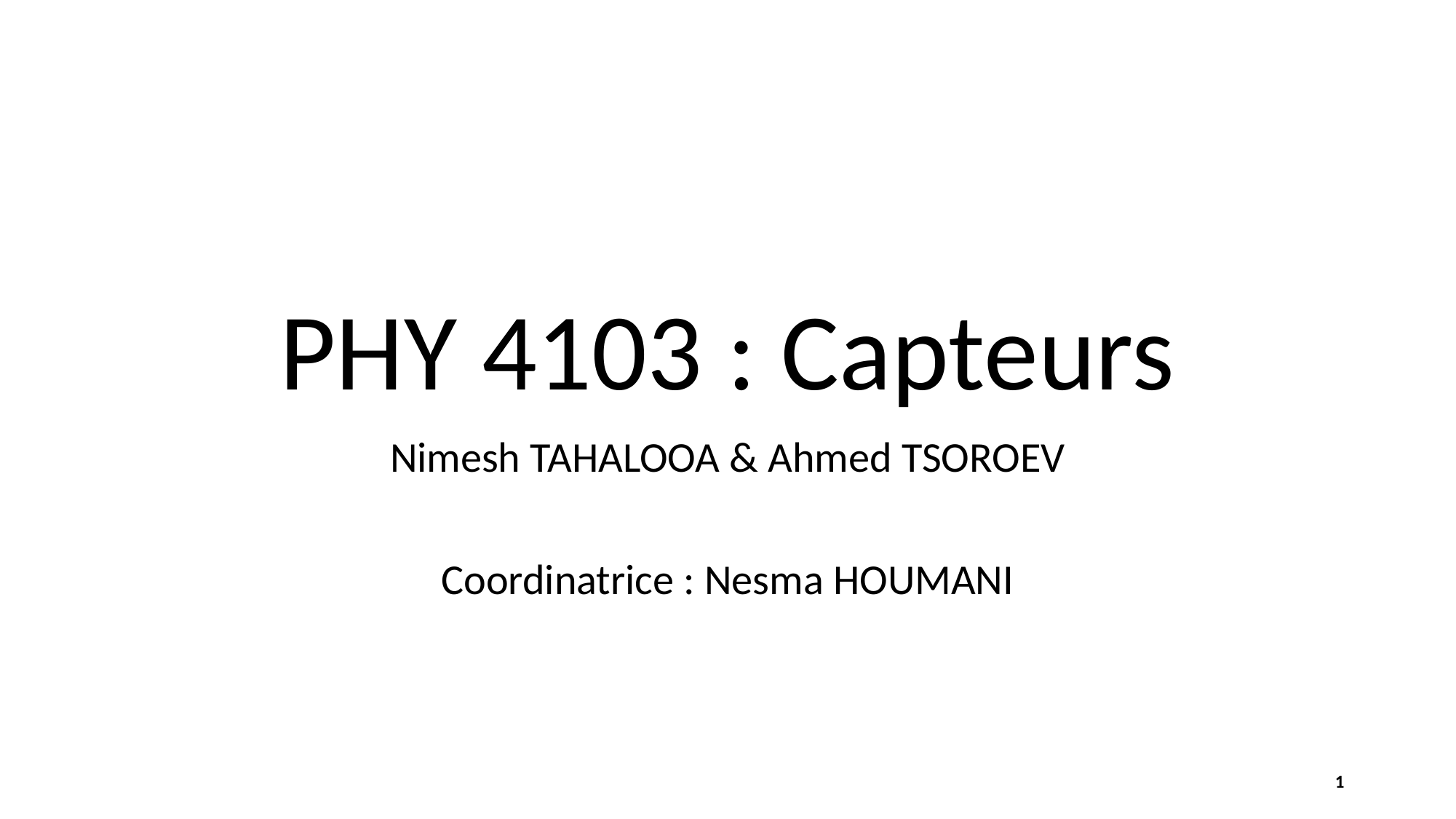

# PHY 4103 : Capteurs
Nimesh TAHALOOA & Ahmed TSOROEV

Coordinatrice : Nesma HOUMANI
1